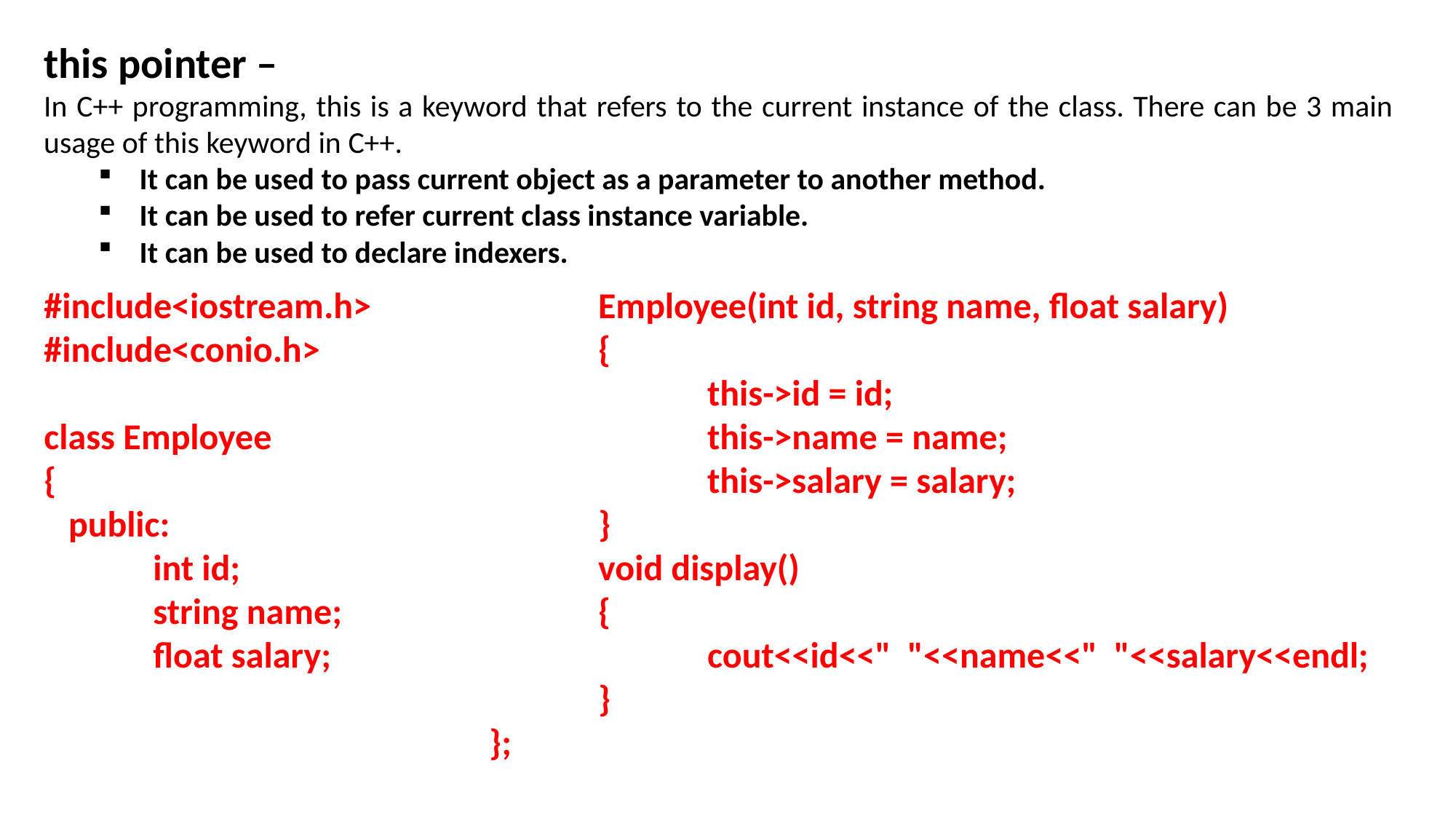

this pointer –
In C++ programming, this is a keyword that refers to the current instance of the class. There can be 3 main usage of this keyword in C++.
It can be used to pass current object as a parameter to another method.
It can be used to refer current class instance variable.
It can be used to declare indexers.
#include<iostream.h>
#include<conio.h>

class Employee
{
   public:
       	int id;
	string name;
       	float salary;
	Employee(int id, string name, float salary)
        	{
             		this->id = id;
            		this->name = name;
            		this->salary = salary;
        	}
       	void display()
        	{
            		cout<<id<<"  "<<name<<"  "<<salary<<endl;
        	}
};